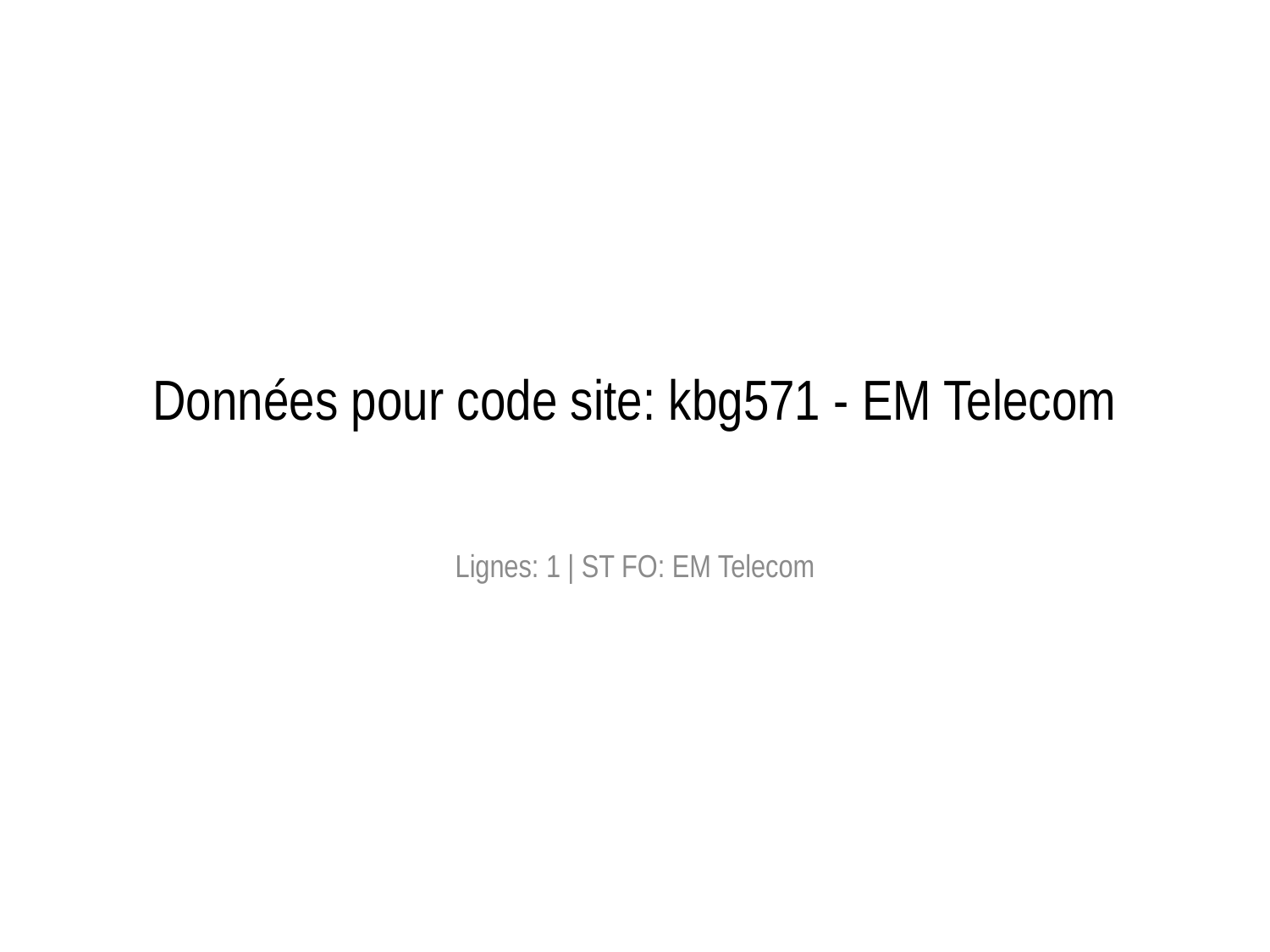

# Données pour code site: kbg571 - EM Telecom
Lignes: 1 | ST FO: EM Telecom